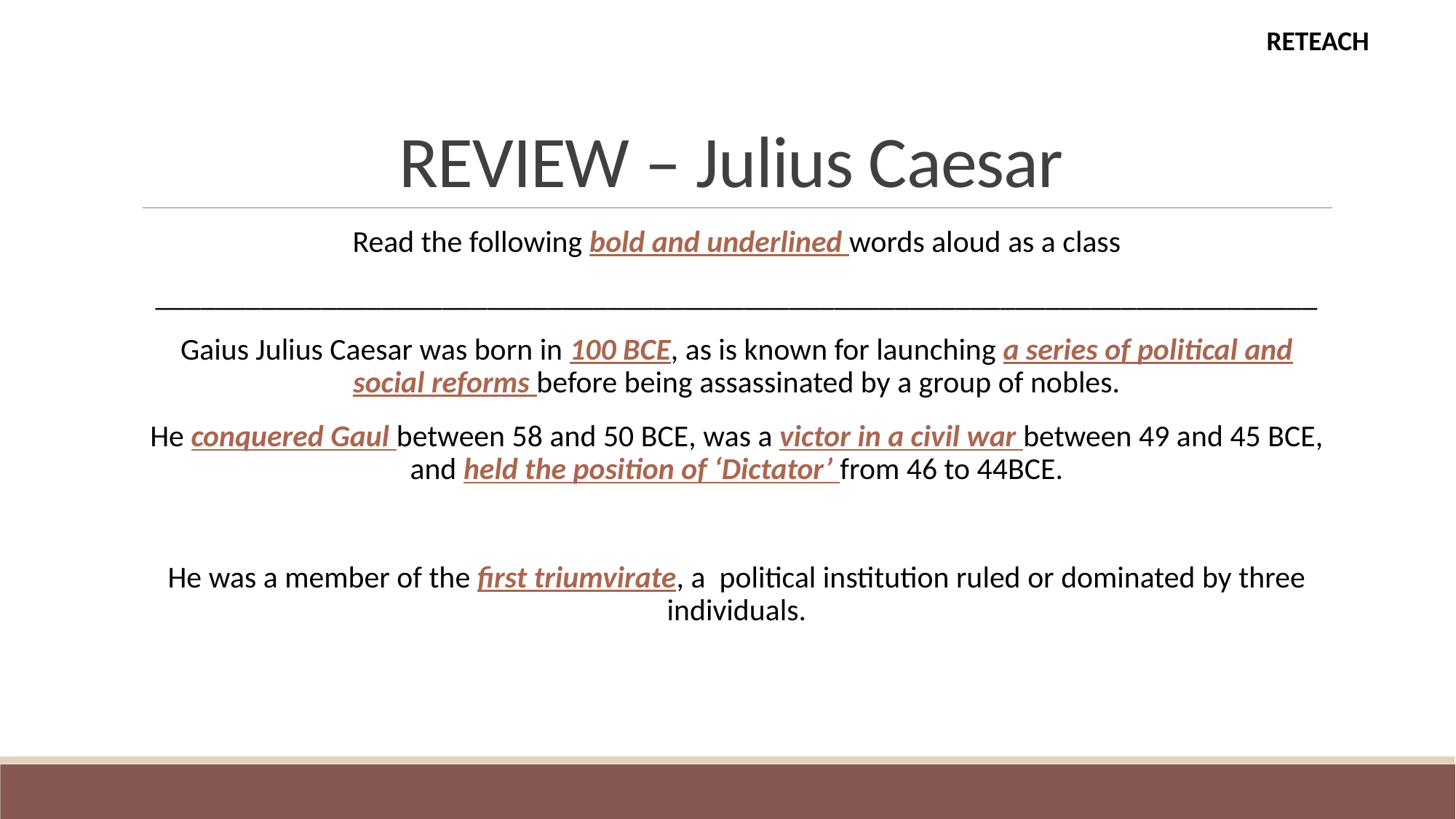

RETEACH
# REVIEW – Julius Caesar
Read the following bold and underlined words aloud as a class
_____________________________________________________________________________
Gaius Julius Caesar was born in 100 BCE, as is known for launching a series of political and social reforms before being assassinated by a group of nobles.
He conquered Gaul between 58 and 50 BCE, was a victor in a civil war between 49 and 45 BCE, and held the position of ‘Dictator’ from 46 to 44BCE.

He was a member of the first triumvirate, a  political institution ruled or dominated by three individuals.